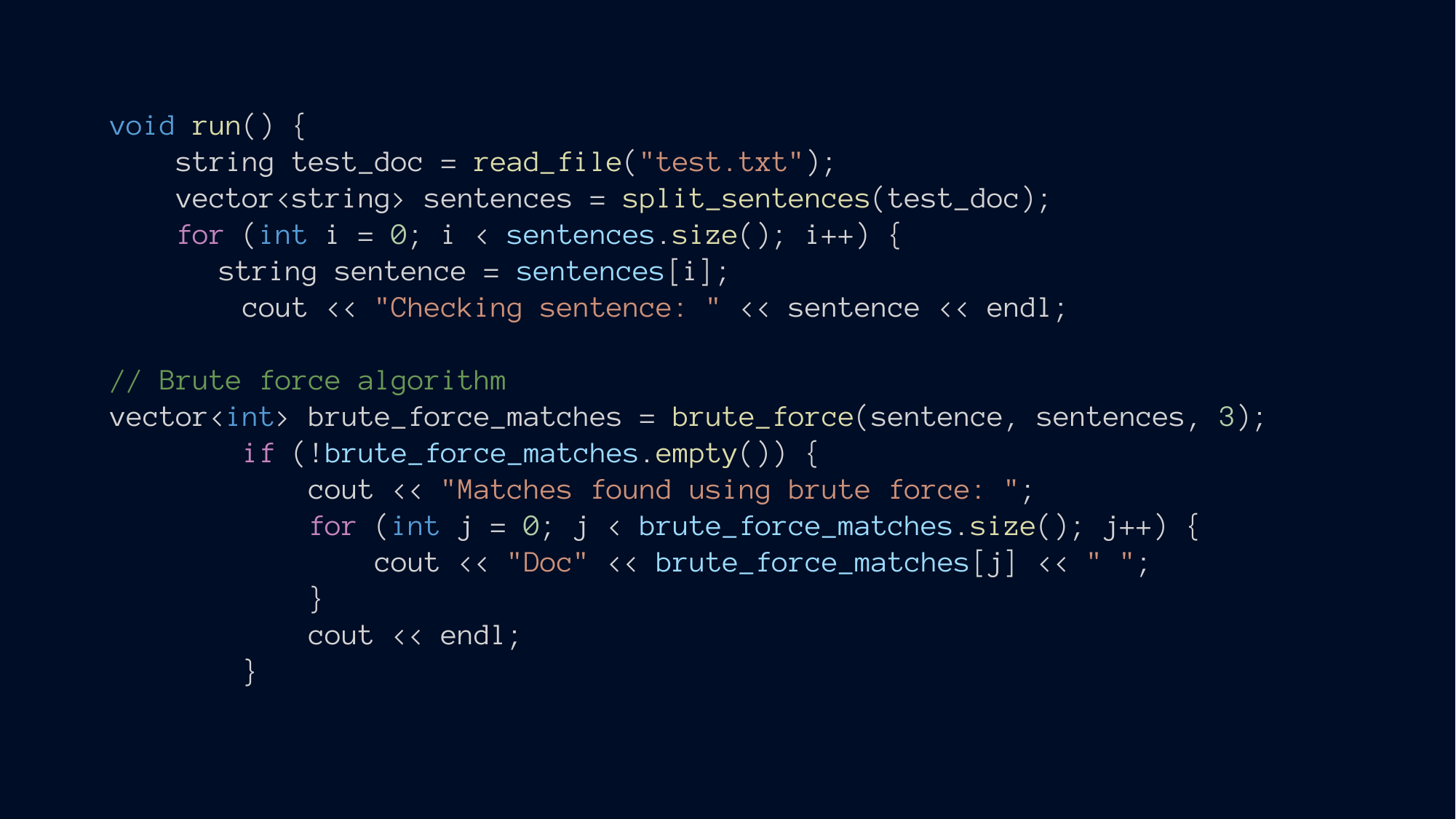

void run() {
    string test_doc = read_file("test.txt");
    vector<string> sentences = split_sentences(test_doc);
    for (int i = 0; i < sentences.size(); i++) {
	string sentence = sentences[i];
        cout << "Checking sentence: " << sentence << endl;
// Brute force algorithm
vector<int> brute_force_matches = brute_force(sentence, sentences, 3);
        if (!brute_force_matches.empty()) {
            cout << "Matches found using brute force: ";
            for (int j = 0; j < brute_force_matches.size(); j++) {
                cout << "Doc" << brute_force_matches[j] << " ";
            }
            cout << endl;
        }